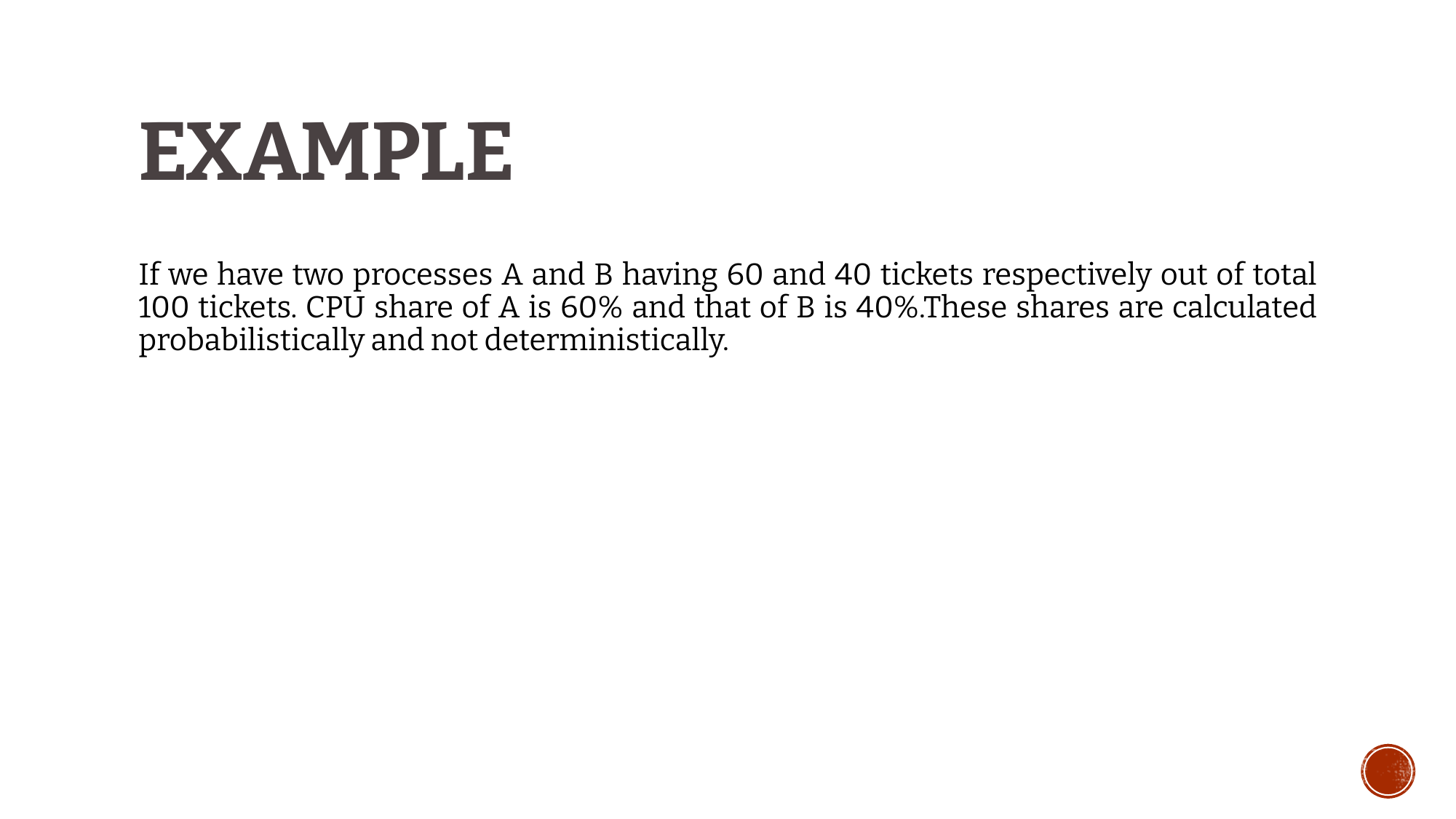

# Example
If we have two processes A and B having 60 and 40 tickets respectively out of total 100 tickets. CPU share of A is 60% and that of B is 40%.These shares are calculated probabilistically and not deterministically.